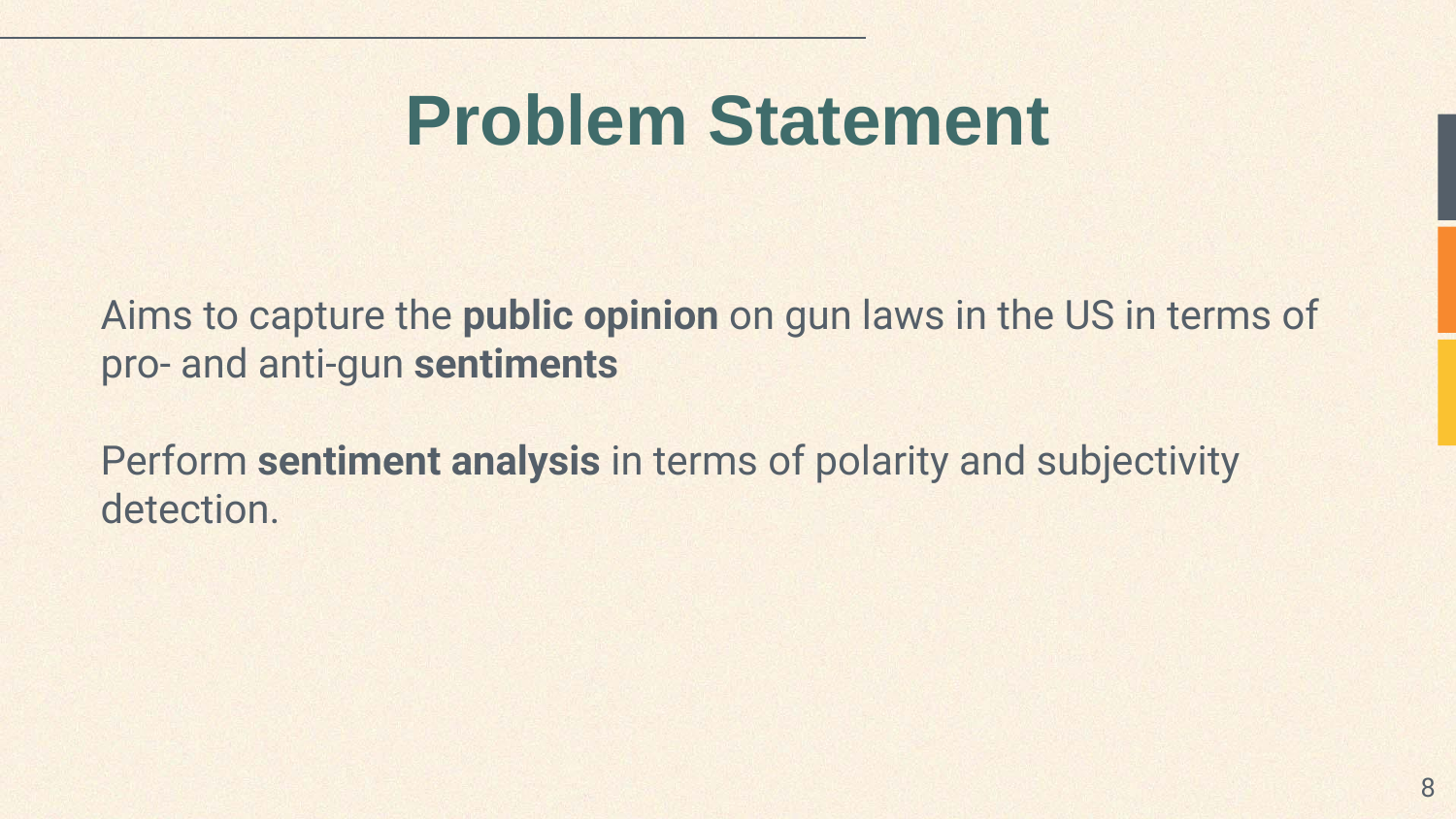

# Problem Statement
Aims to capture the public opinion on gun laws in the US in terms of pro- and anti-gun sentiments

Perform sentiment analysis in terms of polarity and subjectivity detection.

8